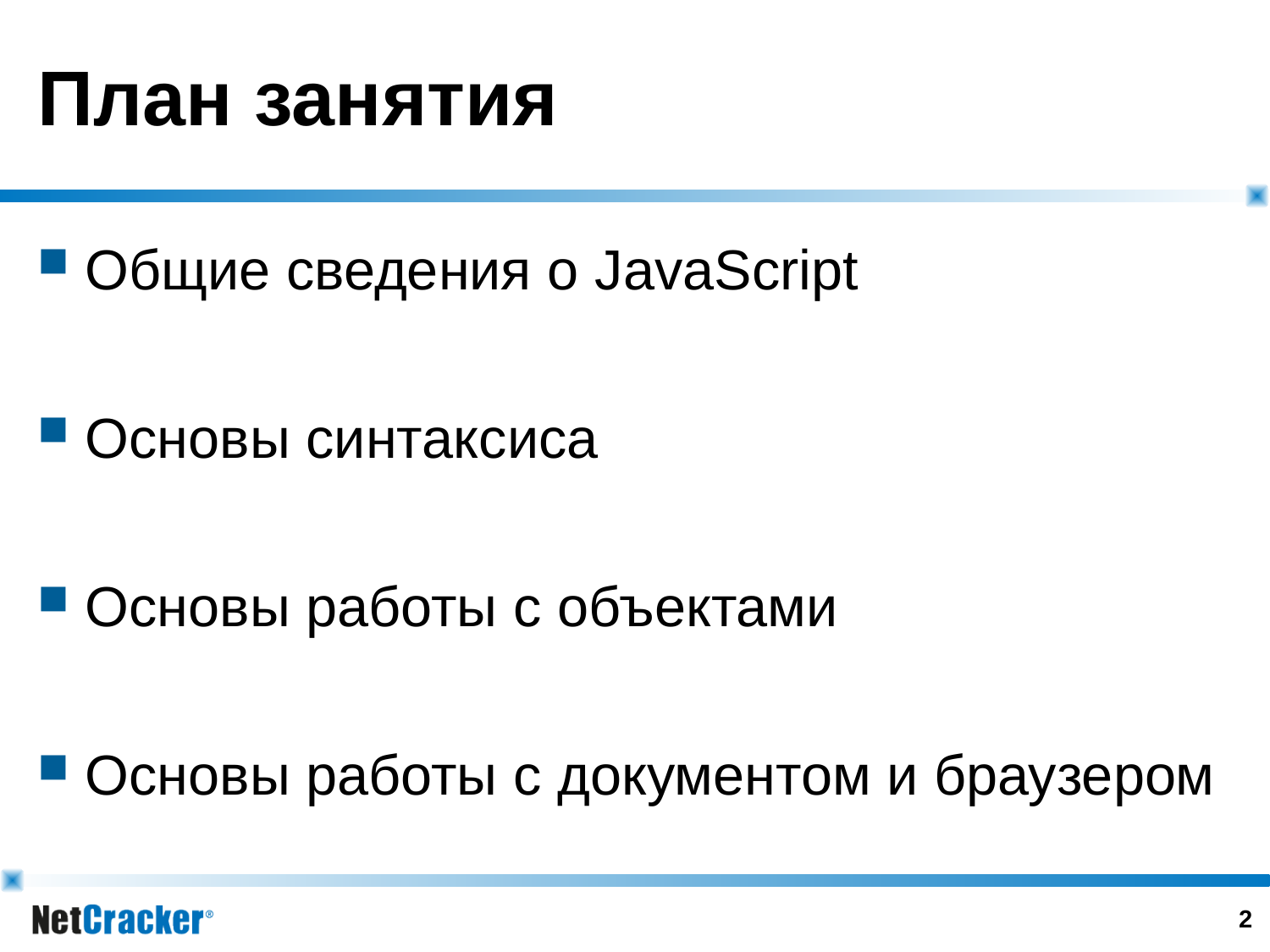

# План занятия
Общие сведения о JavaScript

Основы синтаксиса

Основы работы с объектами

Основы работы с документом и браузером

2